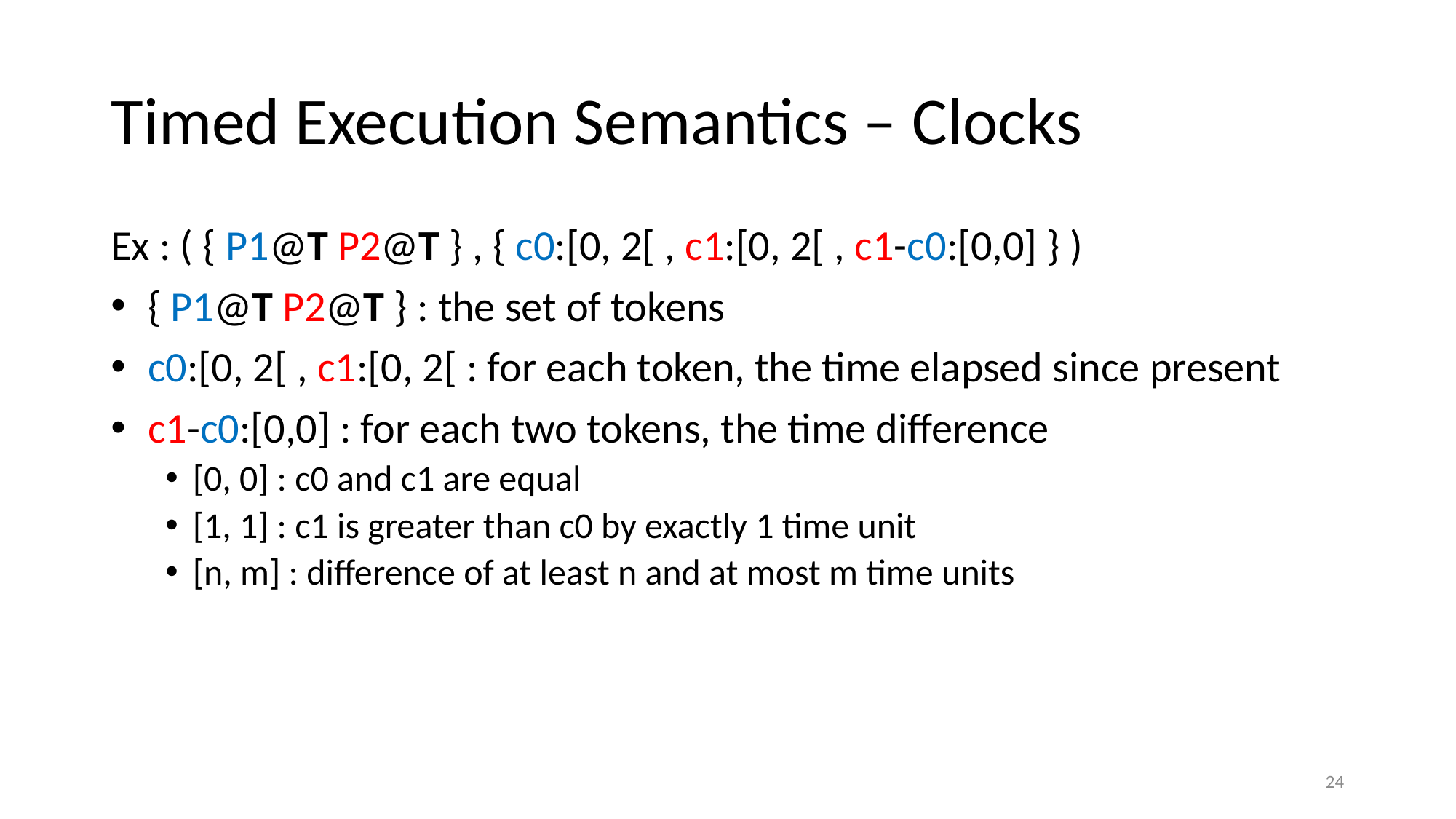

# Timed Execution Semantics – Clocks
Ex : ( { P1@T P2@T } , { c0:[0, 2[ , c1:[0, 2[ , c1-c0:[0,0] } )
 { P1@T P2@T } : the set of tokens
 c0:[0, 2[ , c1:[0, 2[ : for each token, the time elapsed since present
 c1-c0:[0,0] : for each two tokens, the time difference
[0, 0] : c0 and c1 are equal
[1, 1] : c1 is greater than c0 by exactly 1 time unit
[n, m] : difference of at least n and at most m time units

24